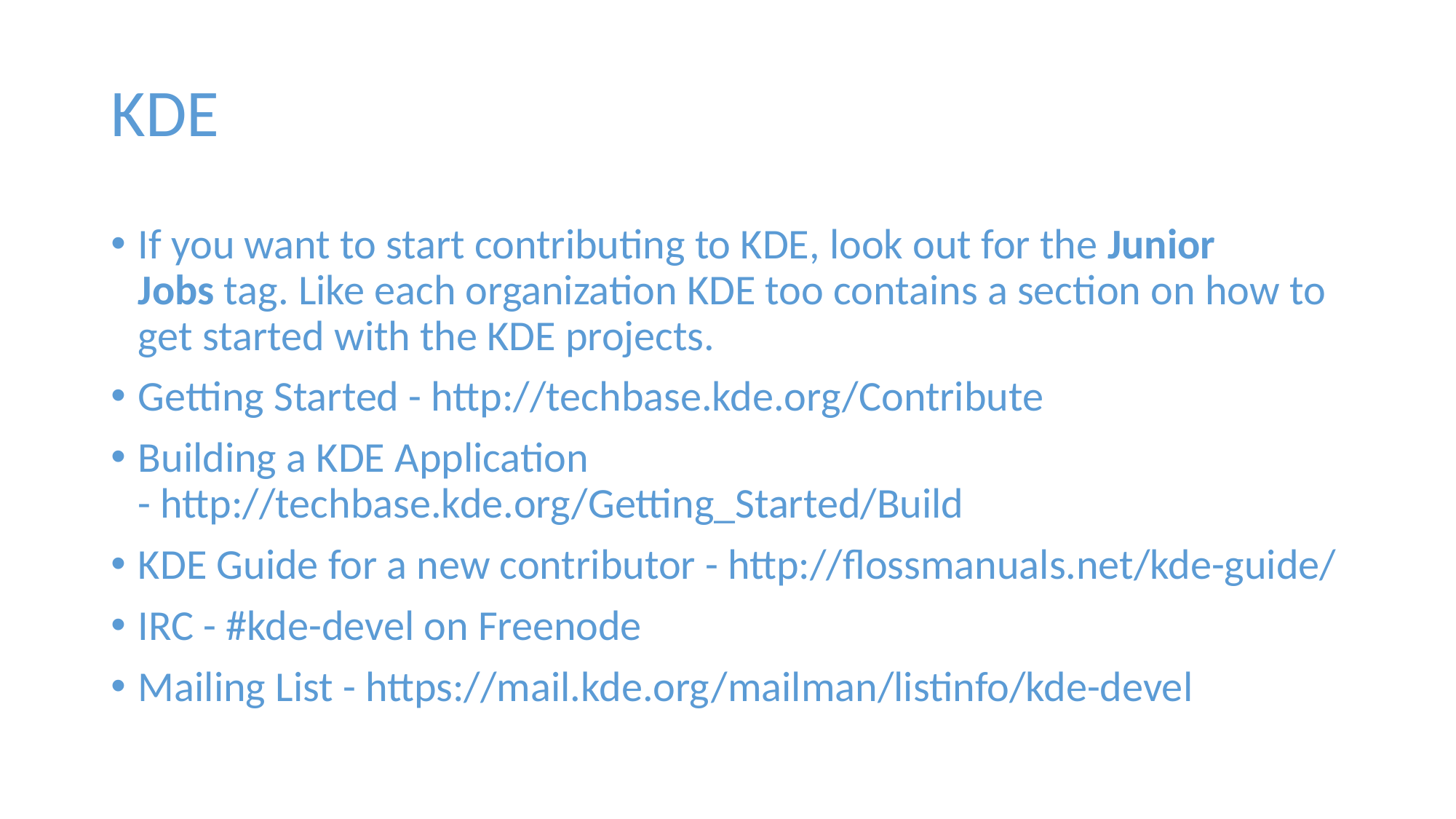

# KDE
If you want to start contributing to KDE, look out for the Junior Jobs tag. Like each organization KDE too contains a section on how to get started with the KDE projects.
Getting Started - http://techbase.kde.org/Contribute
Building a KDE Application - http://techbase.kde.org/Getting_Started/Build
KDE Guide for a new contributor - http://flossmanuals.net/kde-guide/
IRC - #kde-devel on Freenode
Mailing List - https://mail.kde.org/mailman/listinfo/kde-devel